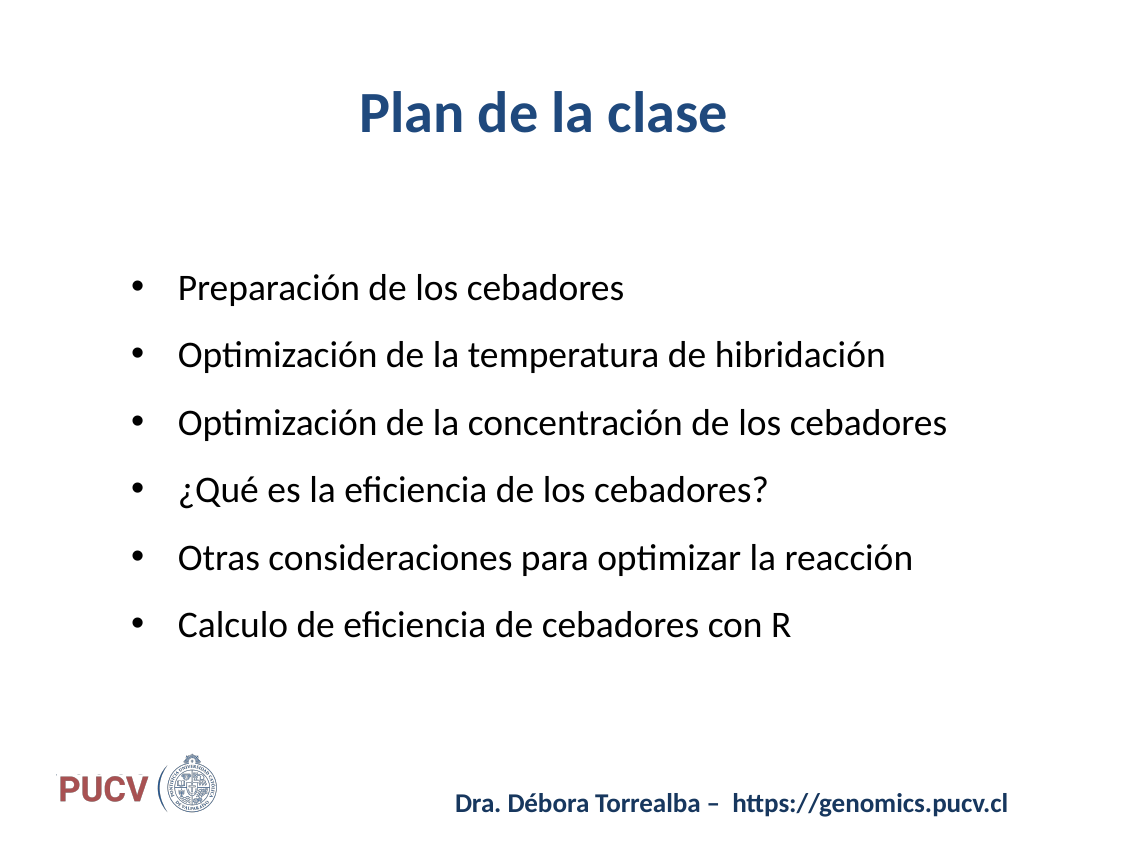

# Plan de la clase
Preparación de los cebadores
Optimización de la temperatura de hibridación
Optimización de la concentración de los cebadores
¿Qué es la eficiencia de los cebadores?
Otras consideraciones para optimizar la reacción
Calculo de eficiencia de cebadores con R